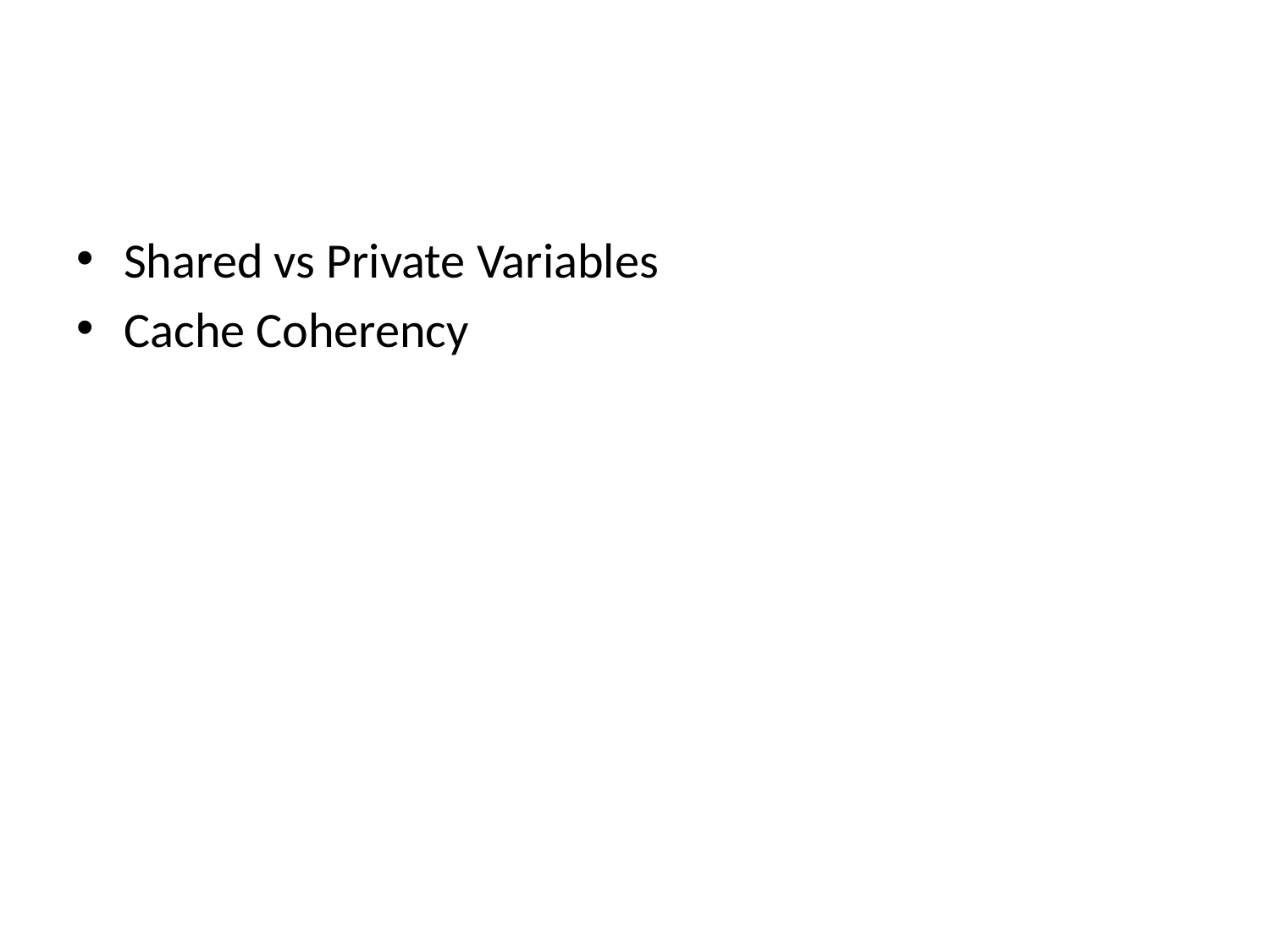

#
Shared vs Private Variables
Cache Coherency